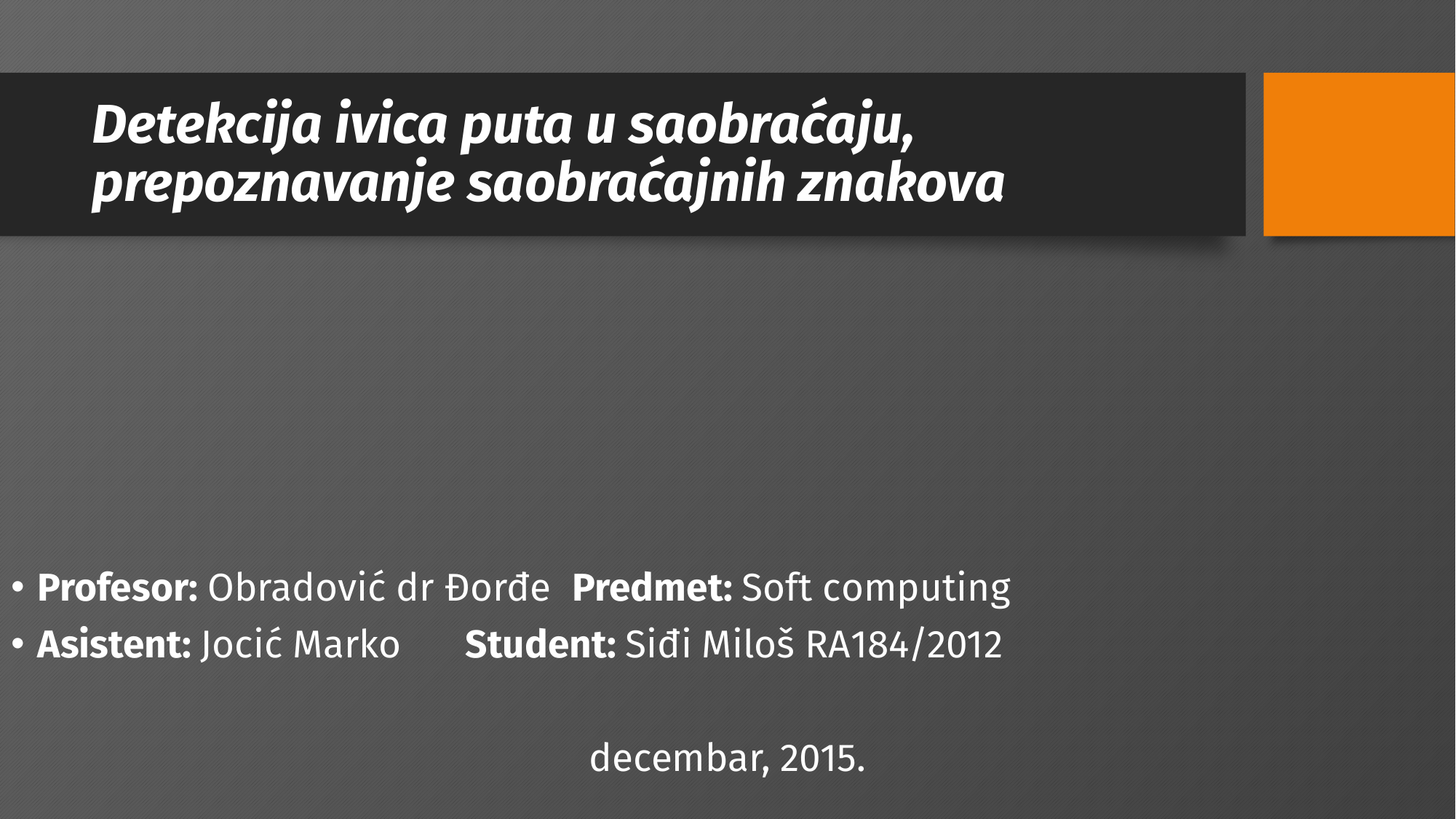

# Detekcija ivica puta u saobraćaju, prepoznavanje saobraćajnih znakova

Profesor: Obradović dr Đorđe			Predmet: Soft computing
Asistent: Jocić Marko					Student: Siđi Miloš RA184/2012

decembar, 2015.